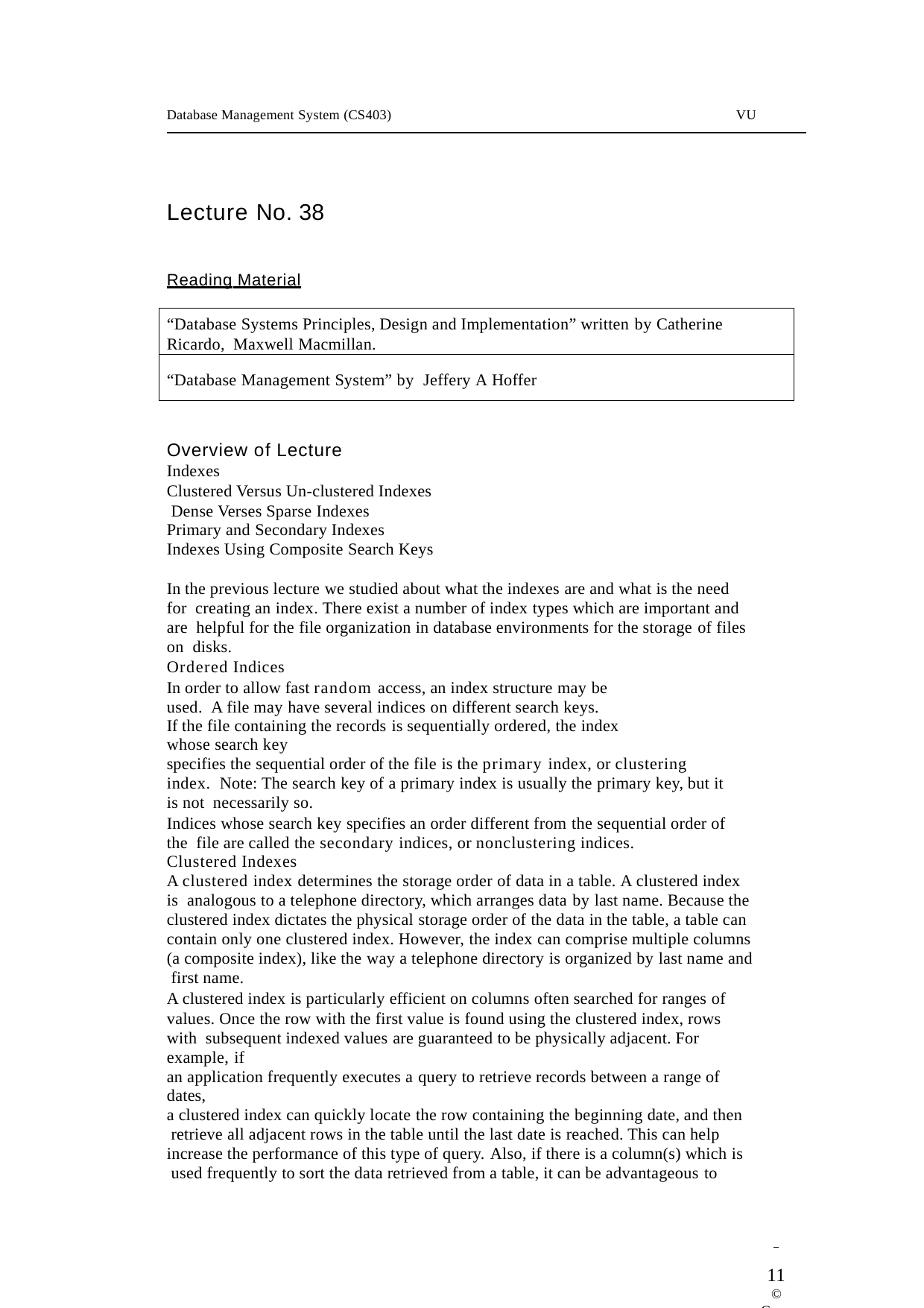

Database Management System (CS403)
VU

Lecture No. 38

Reading Material

“Database Systems Principles, Design and Implementation” written by Catherine Ricardo,  Maxwell Macmillan.

“Database Management System” by  Jeffery A Hoffer

Overview of Lecture
Indexes
Clustered Versus Un-clustered Indexes  Dense Verses Sparse Indexes
Primary and Secondary Indexes
Indexes Using Composite Search Keys

In the previous lecture we studied about what the indexes are and what is the need for  creating an index. There exist a number of index types which are important and are  helpful for the file organization in database environments for the storage of files on  disks.
Ordered Indices
In order to allow fast random access, an index structure may be used.  A file may have several indices on different search keys.
If the file containing the records is sequentially ordered, the index whose search key
specifies the sequential order of the file is the primary index, or clustering index.  Note: The search key of a primary index is usually the primary key, but it is not  necessarily so.
Indices whose search key specifies an order different from the sequential order of the  file are called the secondary indices, or nonclustering indices.
Clustered Indexes
A clustered index determines the storage order of data in a table. A clustered index is  analogous to a telephone directory, which arranges data by last name. Because the  clustered index dictates the physical storage order of the data in the table, a table can  contain only one clustered index. However, the index can comprise multiple columns  (a composite index), like the way a telephone directory is organized by last name and  first name.
A clustered index is particularly efficient on columns often searched for ranges of  values. Once the row with the first value is found using the clustered index, rows with  subsequent indexed values are guaranteed to be physically adjacent. For example, if
an application frequently executes a query to retrieve records between a range of dates,
a clustered index can quickly locate the row containing the beginning date, and then  retrieve all adjacent rows in the table until the last date is reached. This can help  increase the performance of this type of query. Also, if there is a column(s) which is  used frequently to sort the data retrieved from a table, it can be advantageous to
 	11
© Copyright Virtual University of Pakistan